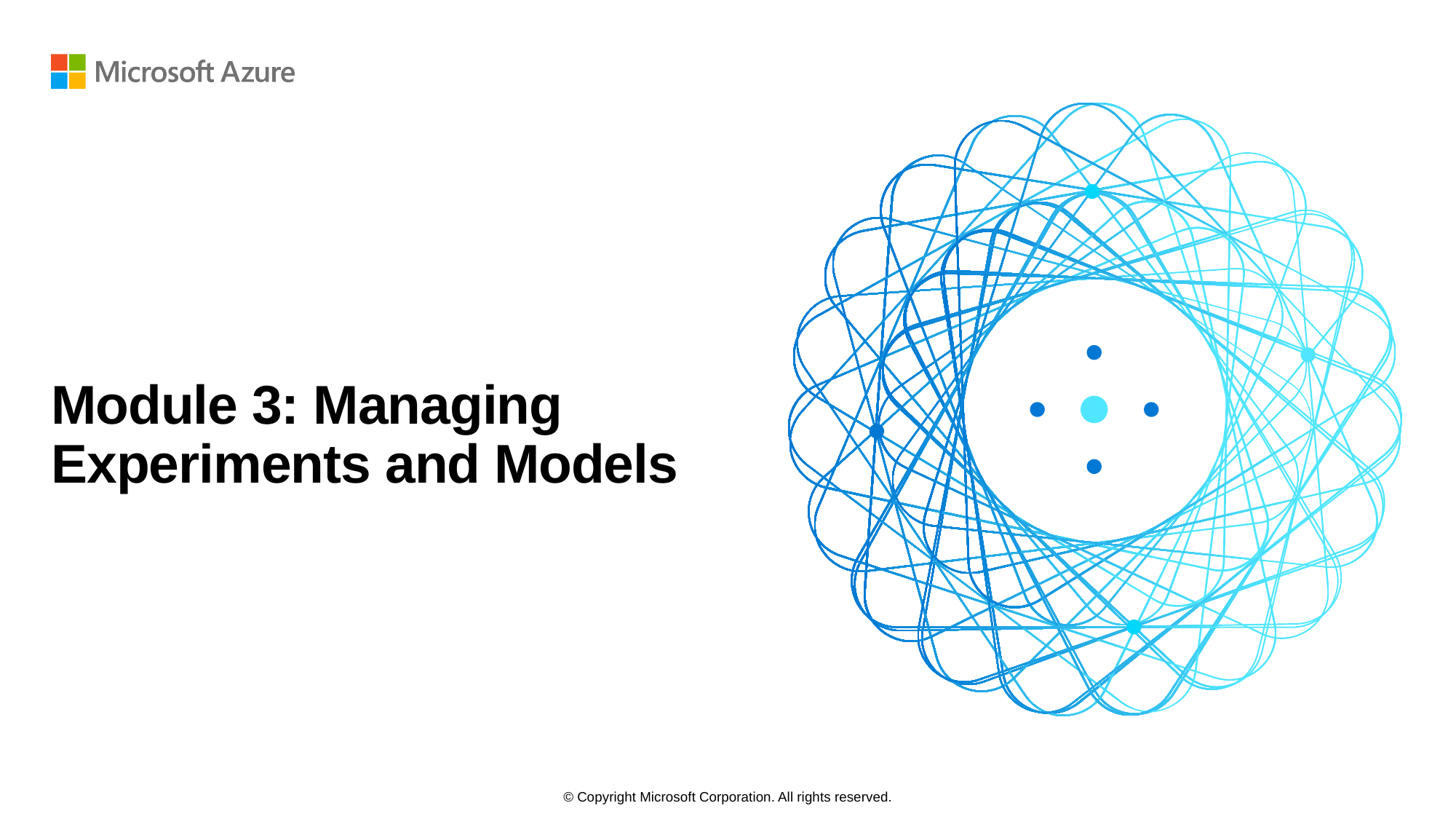

# Module 3: Managing Experiments and Models